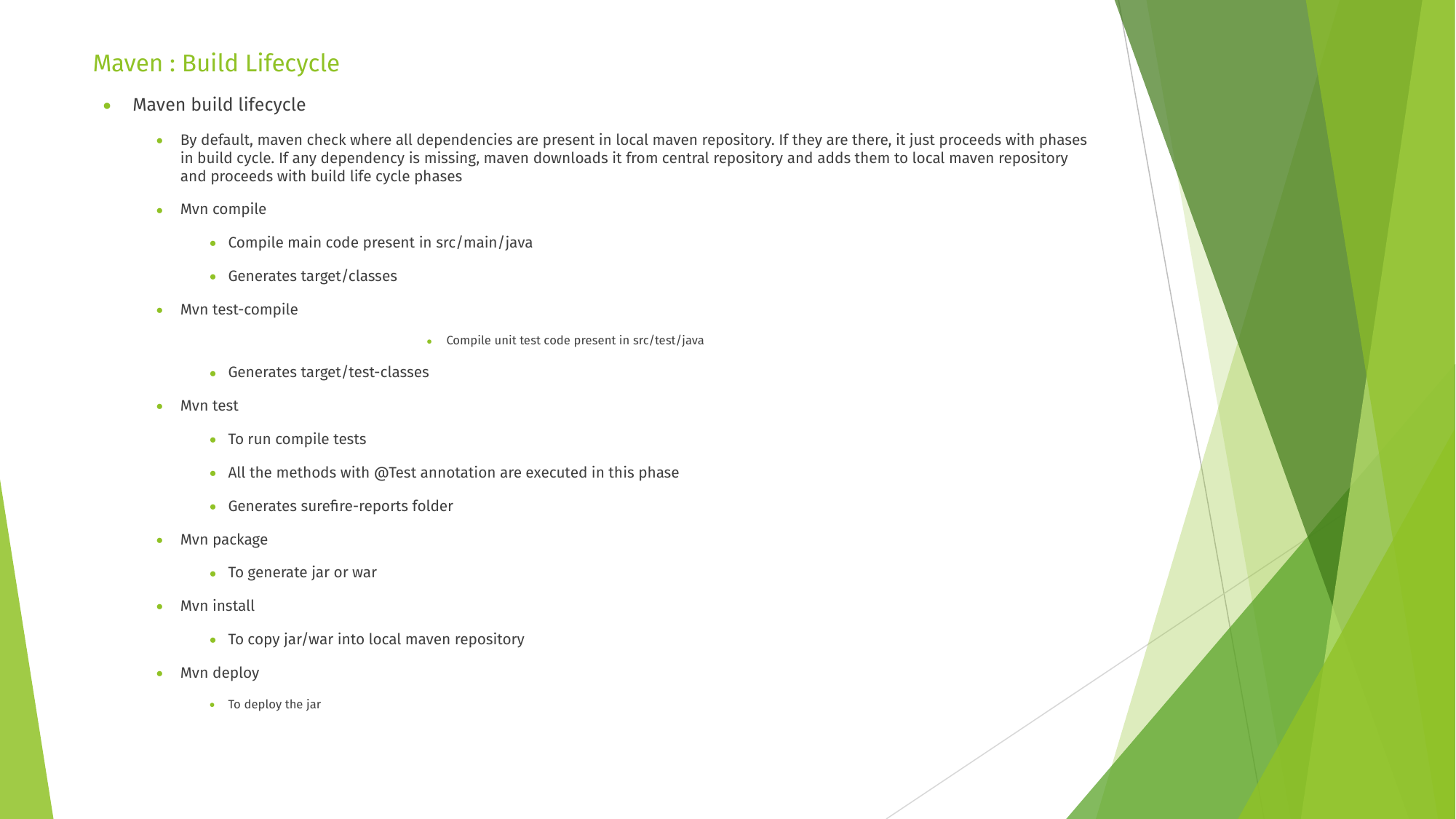

# Maven : Build Lifecycle
Maven build lifecycle
By default, maven check where all dependencies are present in local maven repository. If they are there, it just proceeds with phases in build cycle. If any dependency is missing, maven downloads it from central repository and adds them to local maven repository and proceeds with build life cycle phases
Mvn compile
Compile main code present in src/main/java
Generates target/classes
Mvn test-compile
Compile unit test code present in src/test/java
Generates target/test-classes
Mvn test
To run compile tests
All the methods with @Test annotation are executed in this phase
Generates surefire-reports folder
Mvn package
To generate jar or war
Mvn install
To copy jar/war into local maven repository
Mvn deploy
To deploy the jar